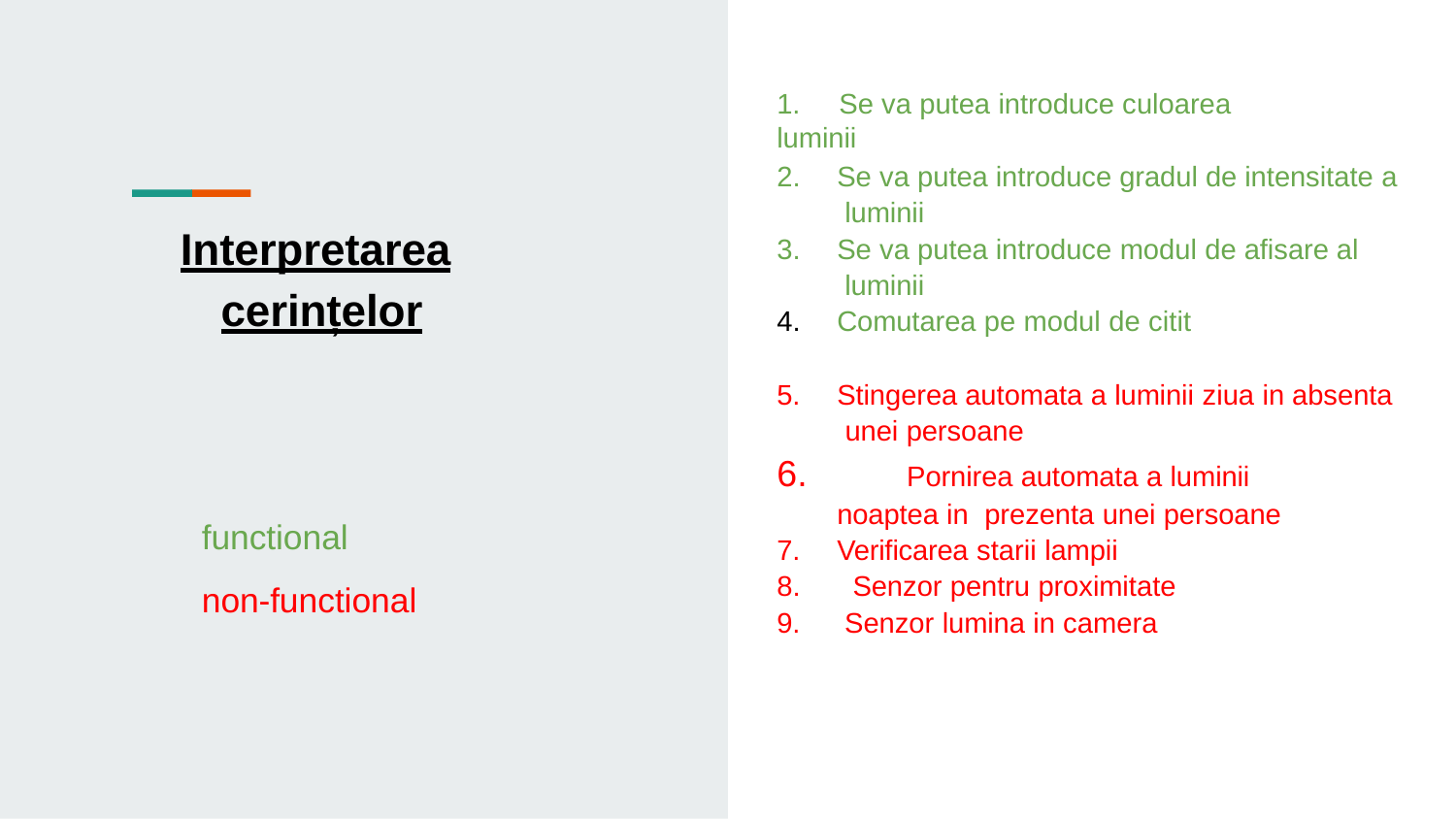

1.	Se va putea introduce culoarea luminii
Se va putea introduce gradul de intensitate a  luminii
Se va putea introduce modul de afisare al  luminii
Comutarea pe modul de citit
Interpretarea  cerințelor
Stingerea automata a luminii ziua in absenta  unei persoane
	Pornirea automata a luminii noaptea in  prezenta unei persoane
Verificarea starii lampii
Senzor pentru proximitate
Senzor lumina in camera
functional
non-functional